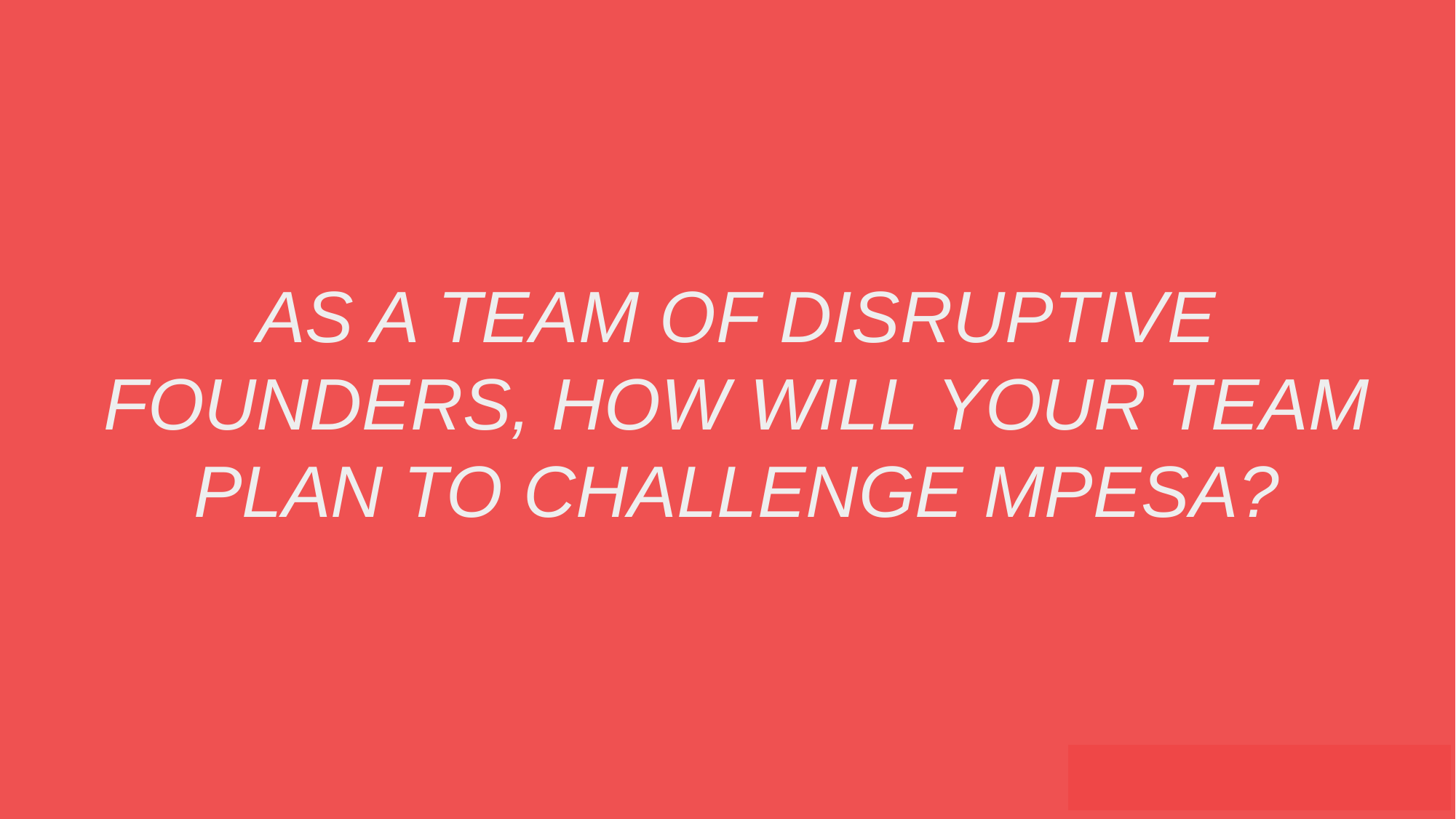

AS A TEAM OF DISRUPTIVE FOUNDERS, HOW WILL YOUR TEAM PLAN TO CHALLENGE MPESA?